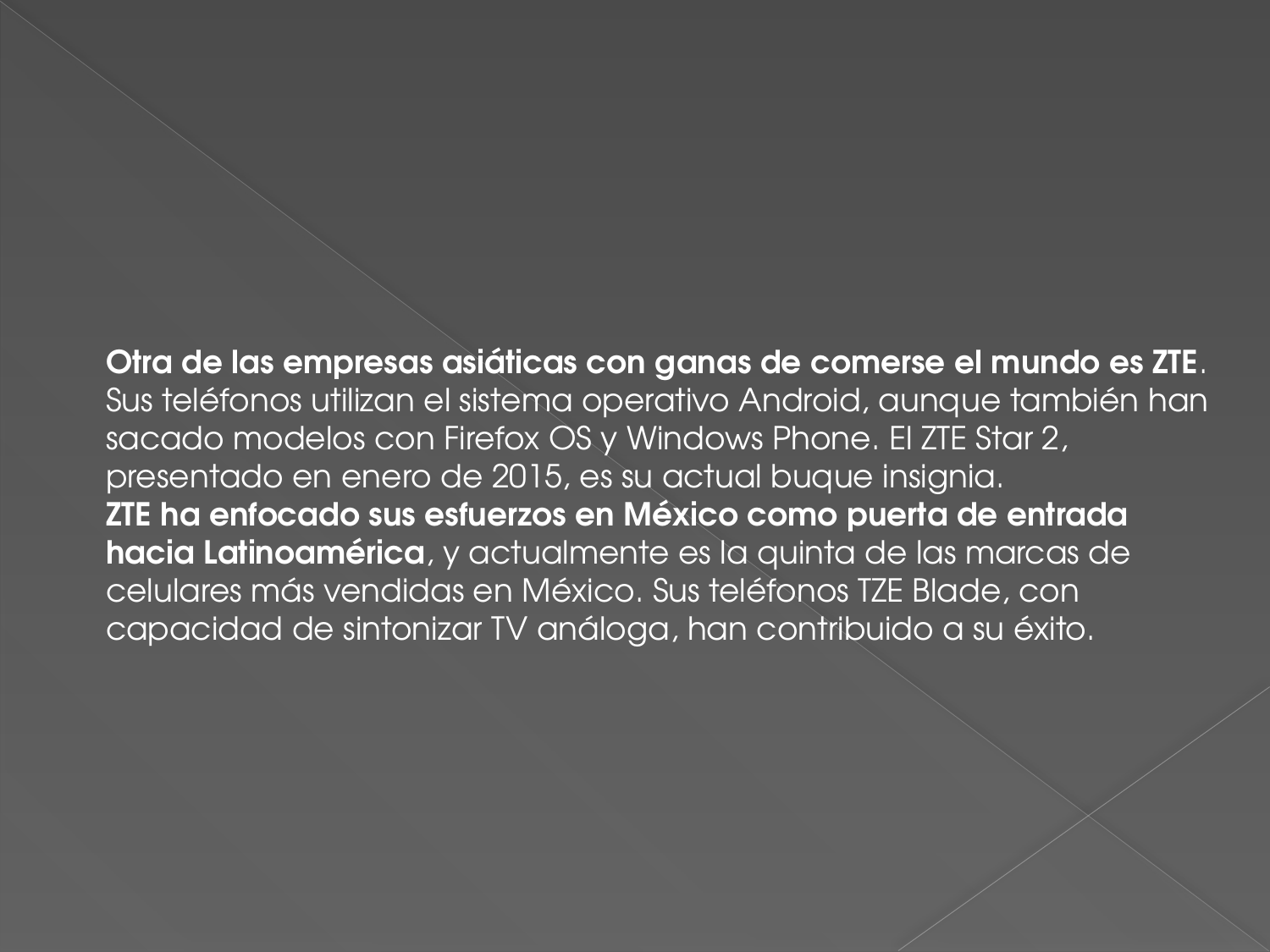

Otra de las empresas asiáticas con ganas de comerse el mundo es ZTE. Sus teléfonos utilizan el sistema operativo Android, aunque también han sacado modelos con Firefox OS y Windows Phone. El ZTE Star 2, presentado en enero de 2015, es su actual buque insignia.
ZTE ha enfocado sus esfuerzos en México como puerta de entrada hacia Latinoamérica, y actualmente es la quinta de las marcas de celulares más vendidas en México. Sus teléfonos TZE Blade, con capacidad de sintonizar TV análoga, han contribuido a su éxito.